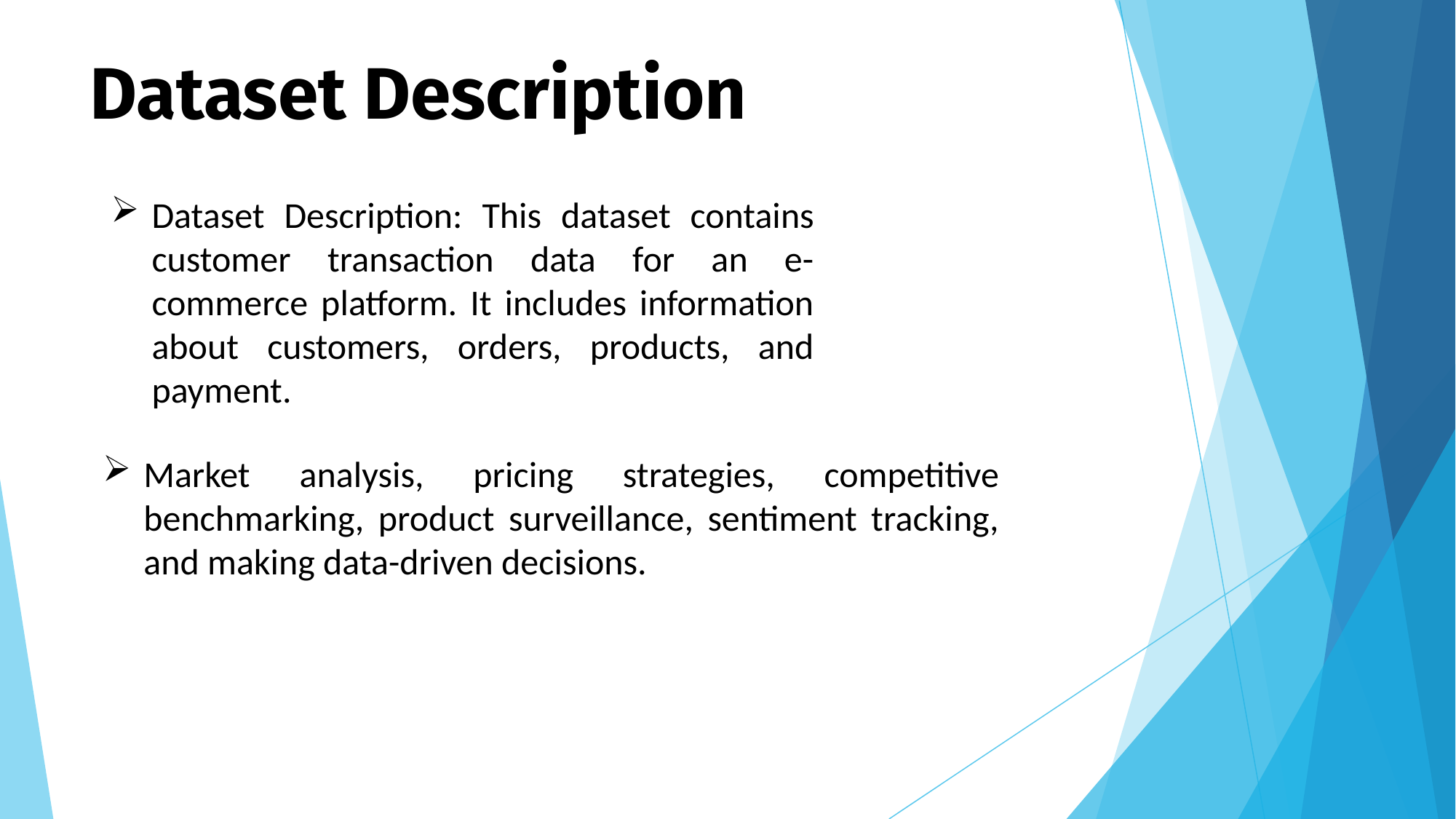

# Dataset Description
Dataset Description: This dataset contains customer transaction data for an e-commerce platform. It includes information about customers, orders, products, and payment.
Market analysis, pricing strategies, competitive benchmarking, product surveillance, sentiment tracking, and making data-driven decisions.